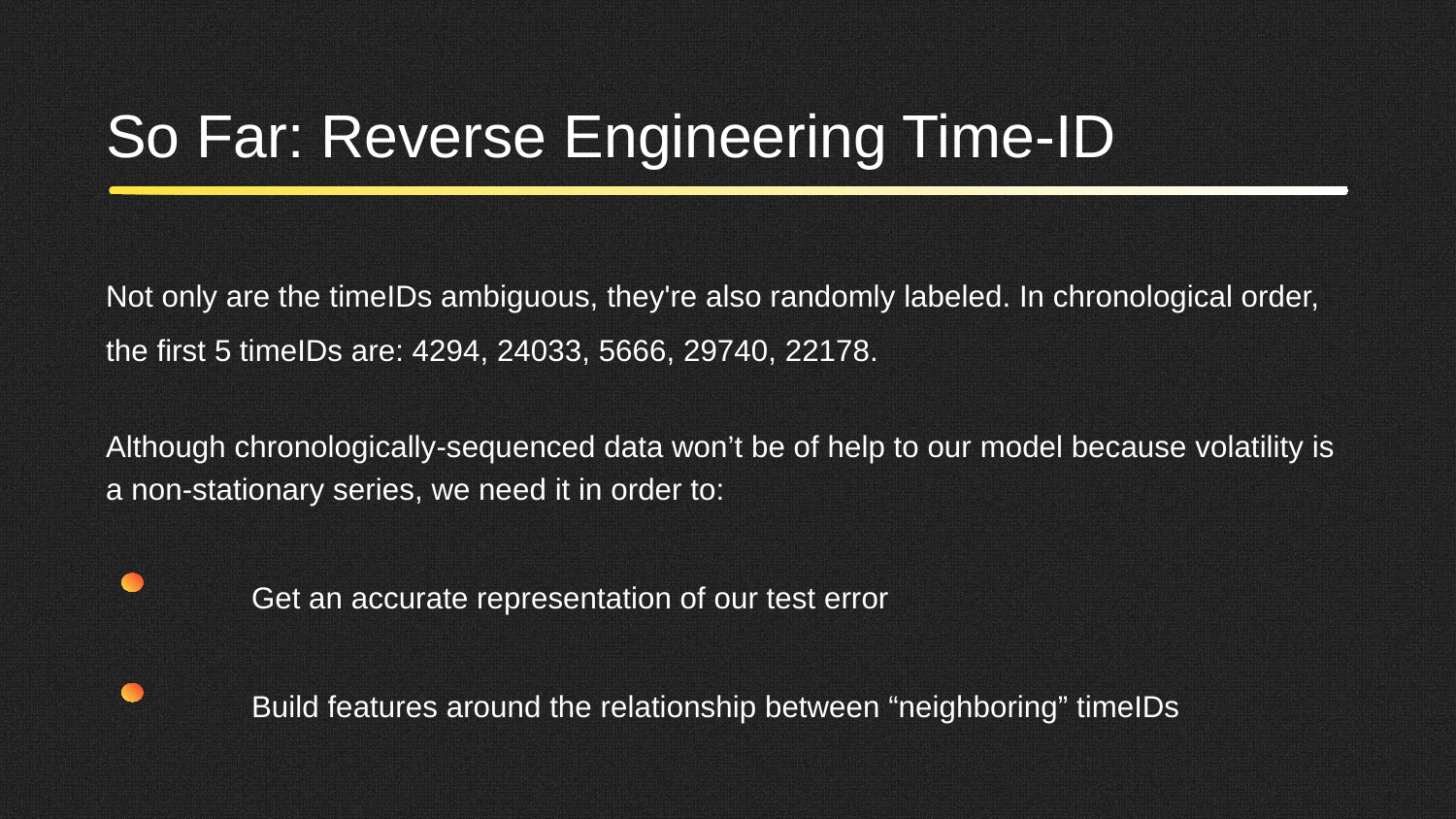

# So Far: Reverse Engineering Time-ID
Not only are the timeIDs ambiguous, they're also randomly labeled. In chronological order, the first 5 timeIDs are: 4294, 24033, 5666, 29740, 22178.

Although chronologically-sequenced data won’t be of help to our model because volatility is a non-stationary series, we need it in order to:

	Get an accurate representation of our test error

	Build features around the relationship between “neighboring” timeIDs